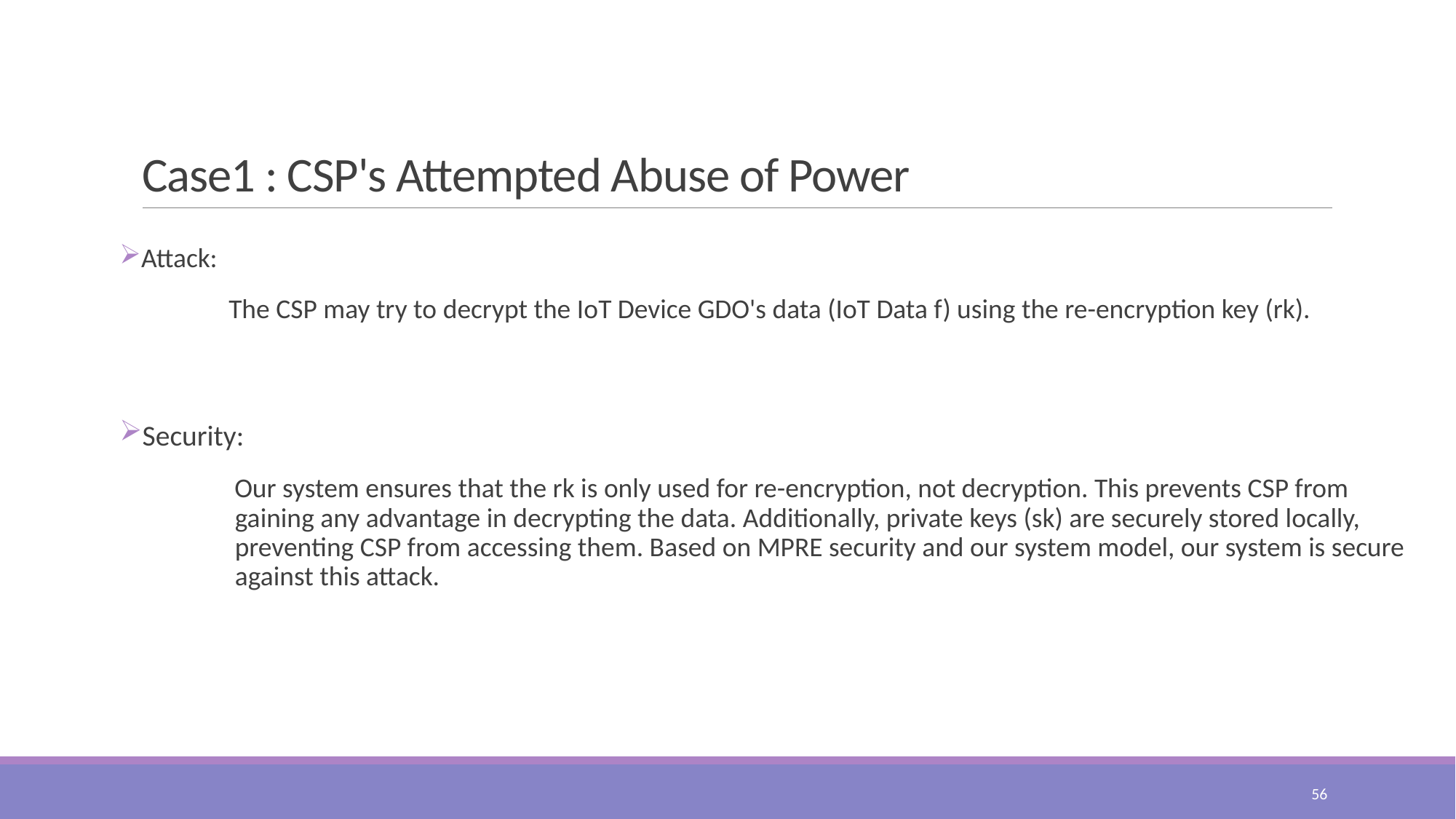

# Case1 : CSP's Attempted Abuse of Power
Attack:
	The CSP may try to decrypt the IoT Device GDO's data (IoT Data f) using the re-encryption key (rk).

Security:
	 Our system ensures that the rk is only used for re-encryption, not decryption. This prevents CSP from 	 gaining any advantage in decrypting the data. Additionally, private keys (sk) are securely stored locally, 	 preventing CSP from accessing them. Based on MPRE security and our system model, our system is secure 	 against this attack.
56